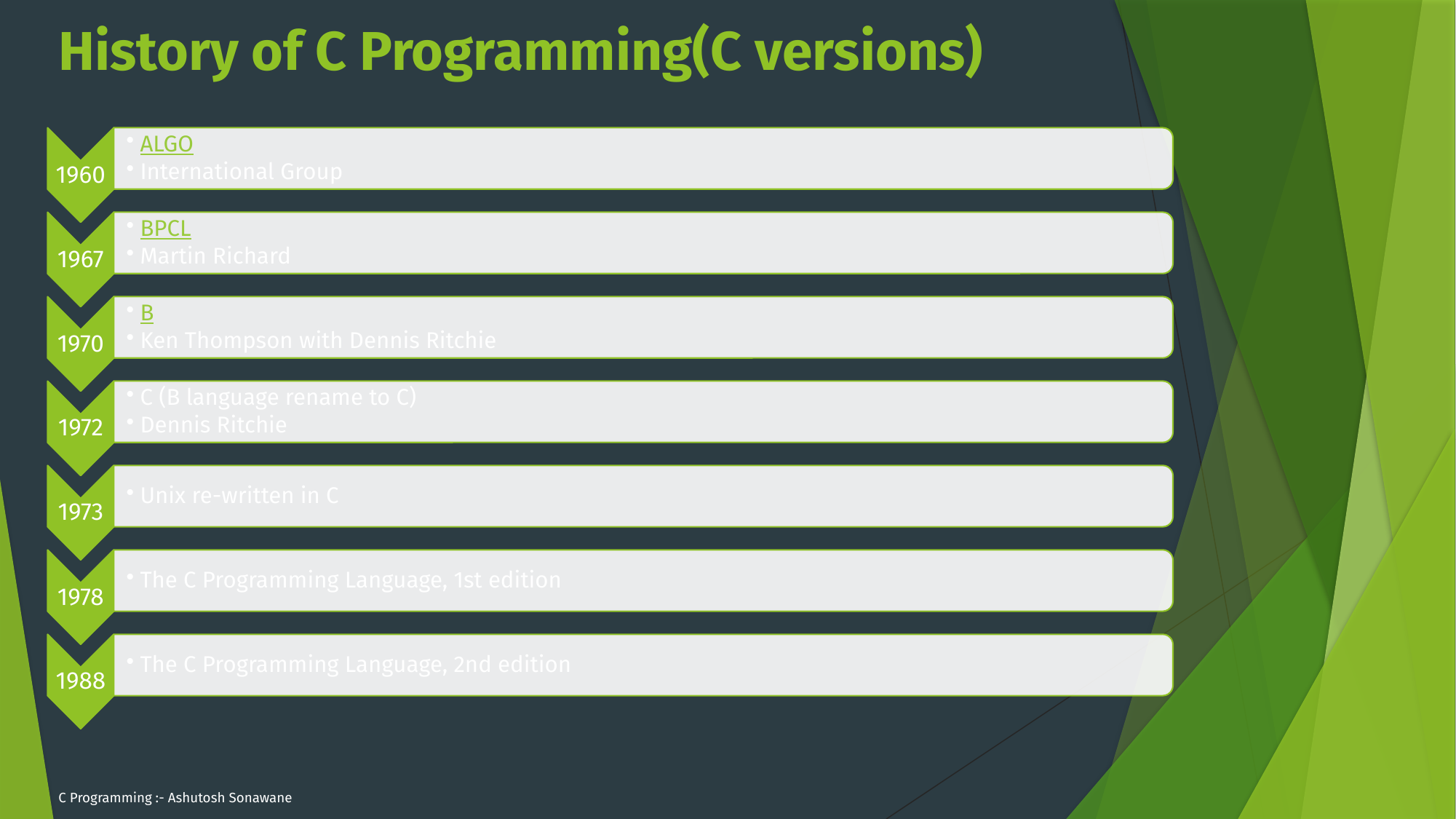

# History of C Programming(C versions)
1960
ALGO
International Group
1967
BPCL
Martin Richard
1970
B
Ken Thompson with Dennis Ritchie
1972
C (B language rename to C)
Dennis Ritchie
1973
Unix re-written in C
1978
The C Programming Language, 1st edition
1988
The C Programming Language, 2nd edition
C Programming :- Ashutosh Sonawane